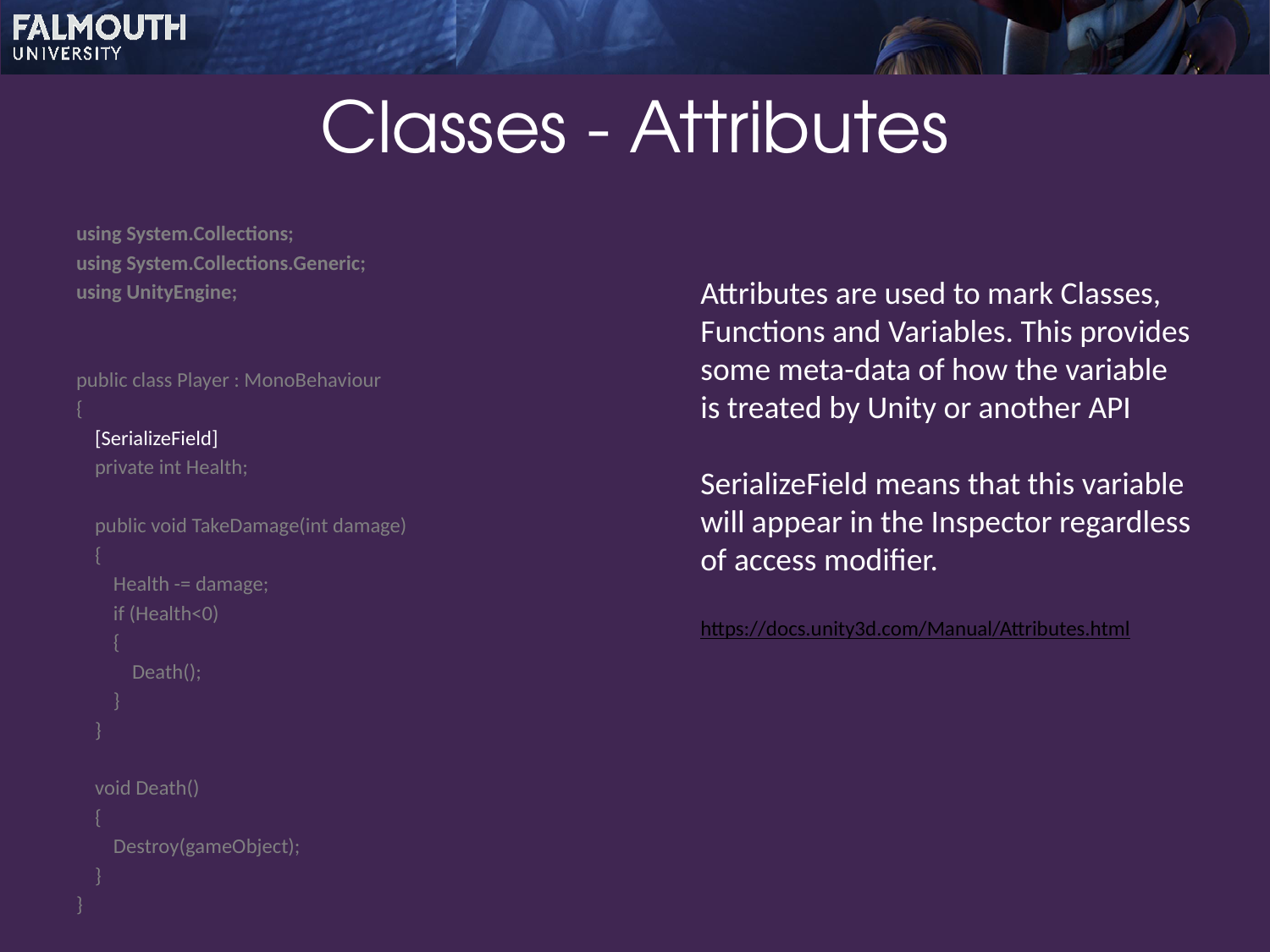

# Classes - Attributes
using System.Collections;
using System.Collections.Generic;
using UnityEngine;

public class Player : MonoBehaviour
{
    [SerializeField]
    private int Health;

    public void TakeDamage(int damage)
    {
        Health -= damage;
        if (Health<0)
        {
            Death();
        }
    }

    void Death()
    {
        Destroy(gameObject);
    }
}
Attributes are used to mark Classes,
Functions and Variables. This provides
some meta-data of how the variable
is treated by Unity or another API

SerializeField means that this variable
will appear in the Inspector regardless
of access modifier.
https://docs.unity3d.com/Manual/Attributes.html